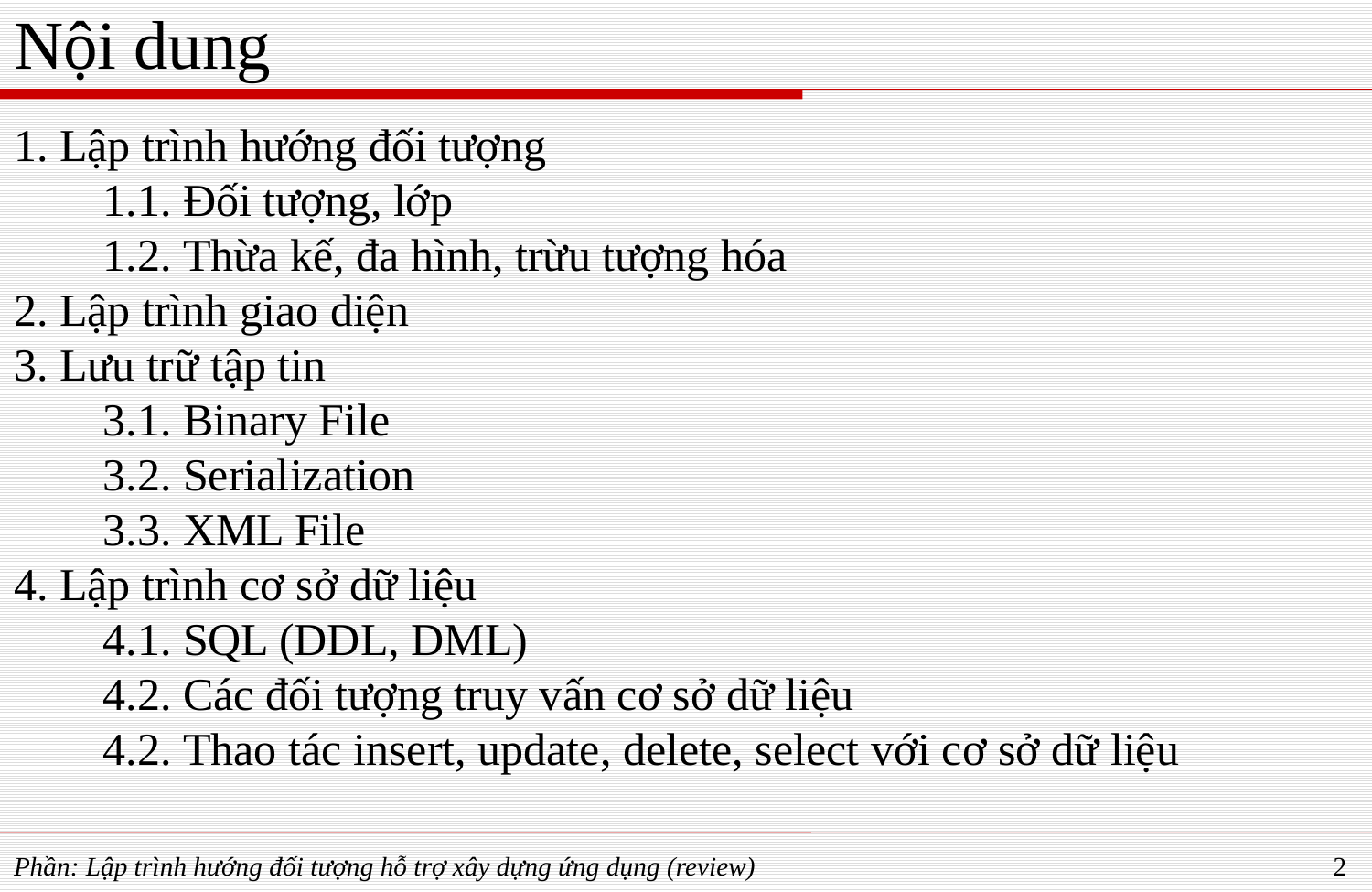

# Nội dung
1. Lập trình hướng đối tượng
1.1. Đối tượng, lớp
1.2. Thừa kế, đa hình, trừu tượng hóa
2. Lập trình giao diện
3. Lưu trữ tập tin
3.1. Binary File
3.2. Serialization
3.3. XML File
4. Lập trình cơ sở dữ liệu
4.1. SQL (DDL, DML)
4.2. Các đối tượng truy vấn cơ sở dữ liệu
4.2. Thao tác insert, update, delete, select với cơ sở dữ liệu
Phần: Lập trình hướng đối tượng hỗ trợ xây dựng ứng dụng (review)
2